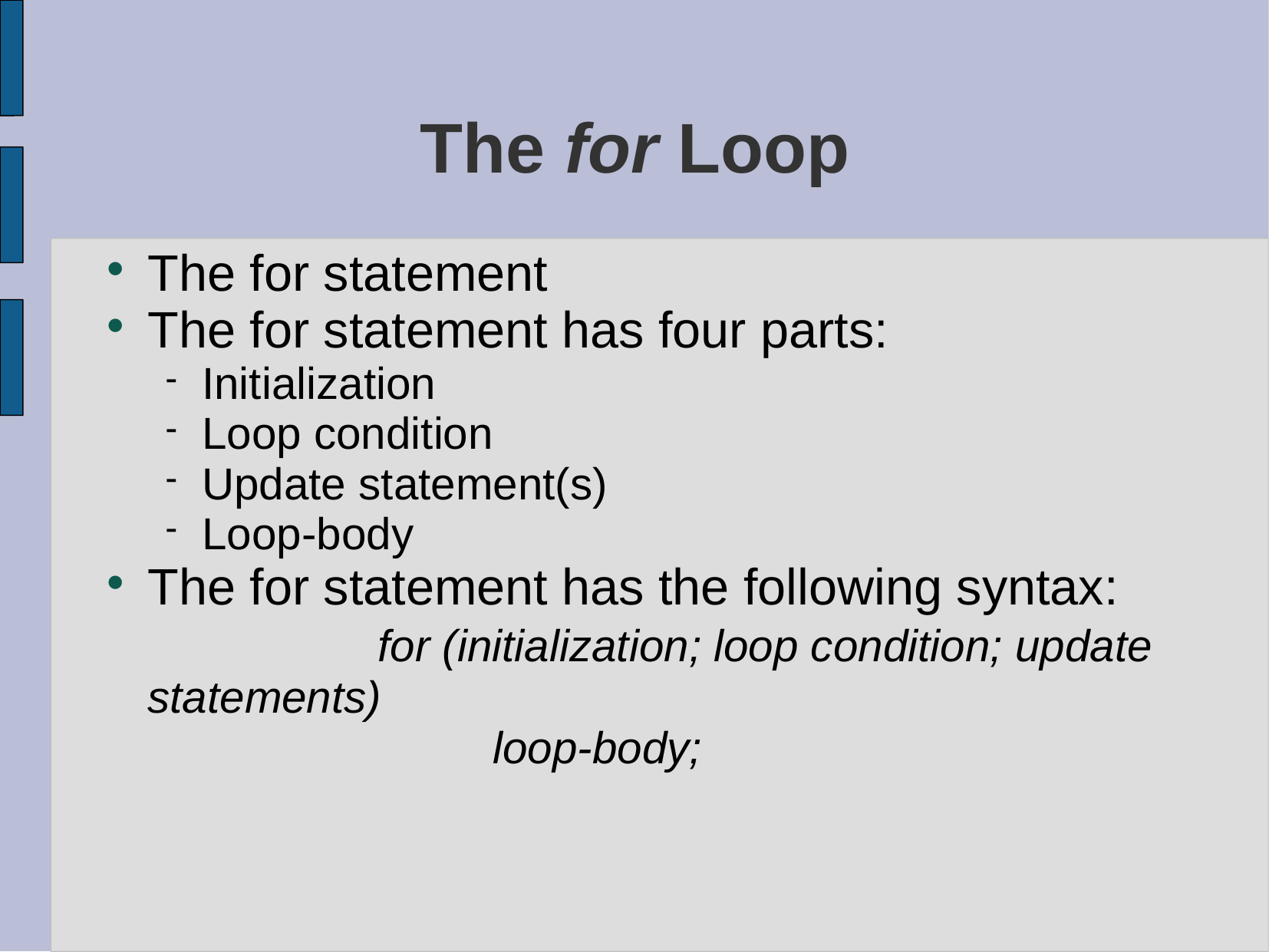

# The for Loop
The for statement
The for statement has four parts:
Initialization
Loop condition
Update statement(s)
Loop-body
The for statement has the following syntax:
			for (initialization; loop condition; update statements)
				loop-body;